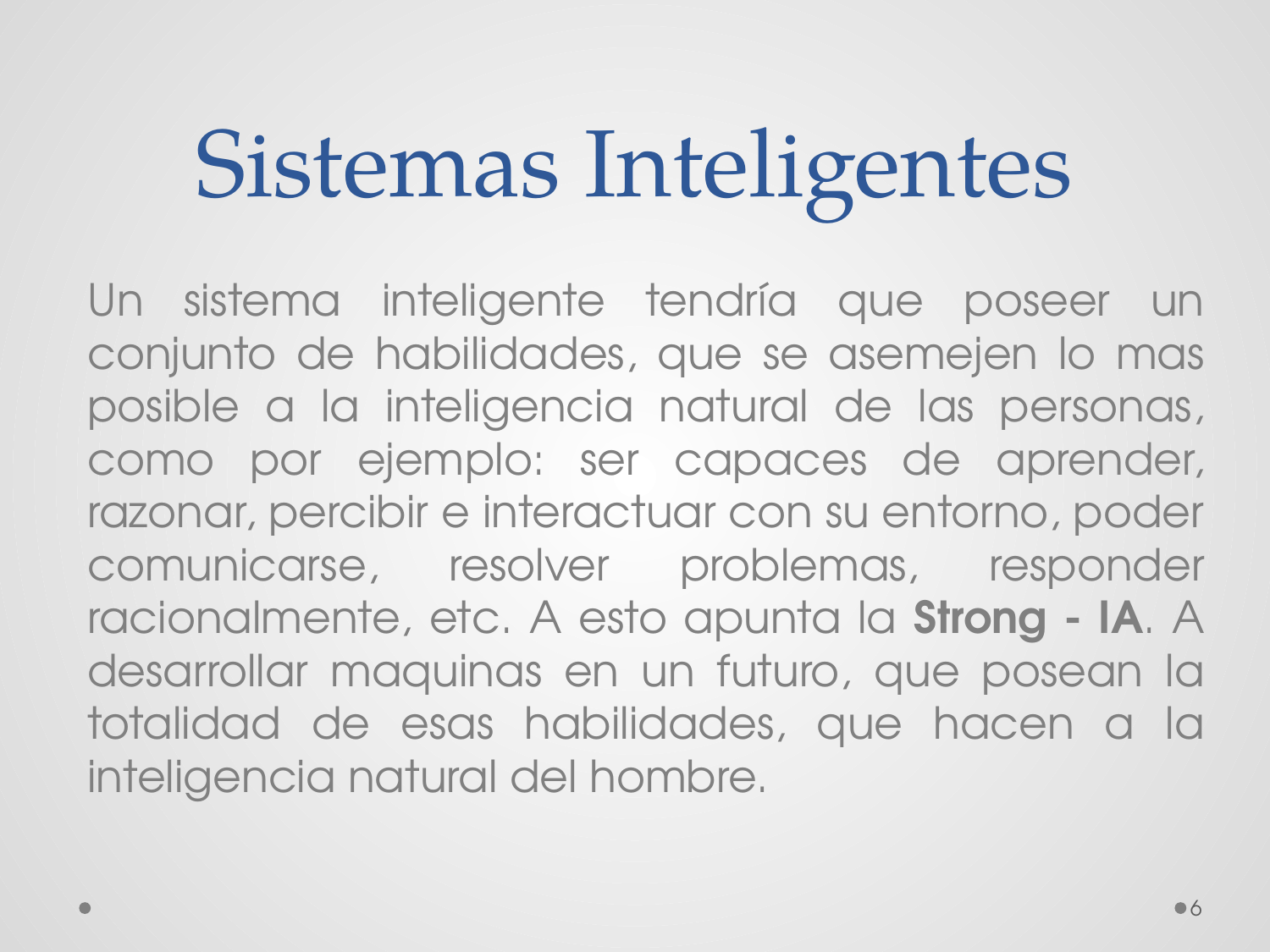

# Sistemas Inteligentes
Un sistema inteligente tendría que poseer un conjunto de habilidades, que se asemejen lo mas posible a la inteligencia natural de las personas, como por ejemplo: ser capaces de aprender, razonar, percibir e interactuar con su entorno, poder comunicarse, resolver problemas, responder racionalmente, etc. A esto apunta la Strong - IA. A desarrollar maquinas en un futuro, que posean la totalidad de esas habilidades, que hacen a la inteligencia natural del hombre.
6